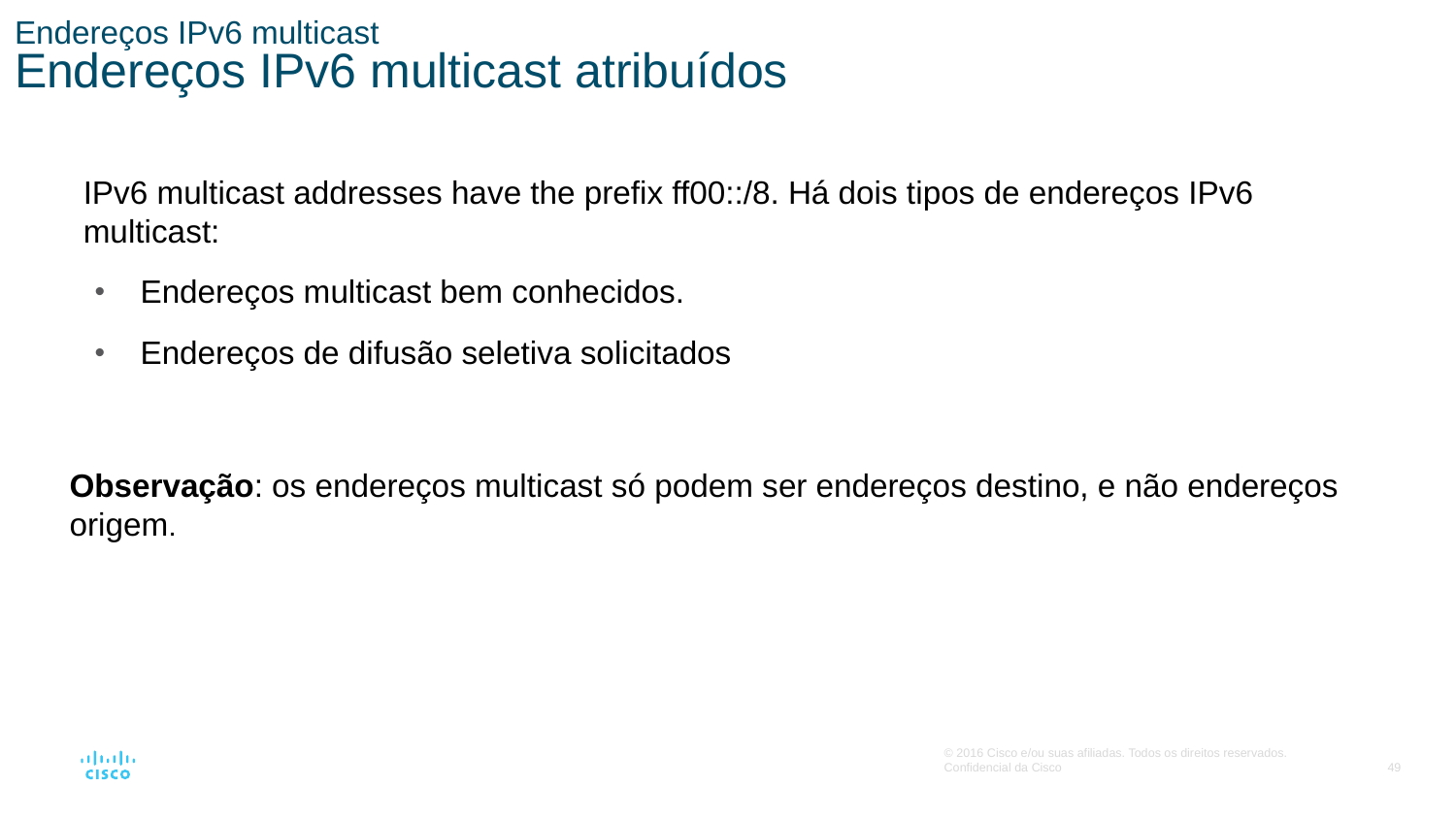

# Endereços IPv6 multicast Endereços IPv6 multicast atribuídos
IPv6 multicast addresses have the prefix ff00::/8. Há dois tipos de endereços IPv6 multicast:
Endereços multicast bem conhecidos.
Endereços de difusão seletiva solicitados

Observação: os endereços multicast só podem ser endereços destino, e não endereços origem.